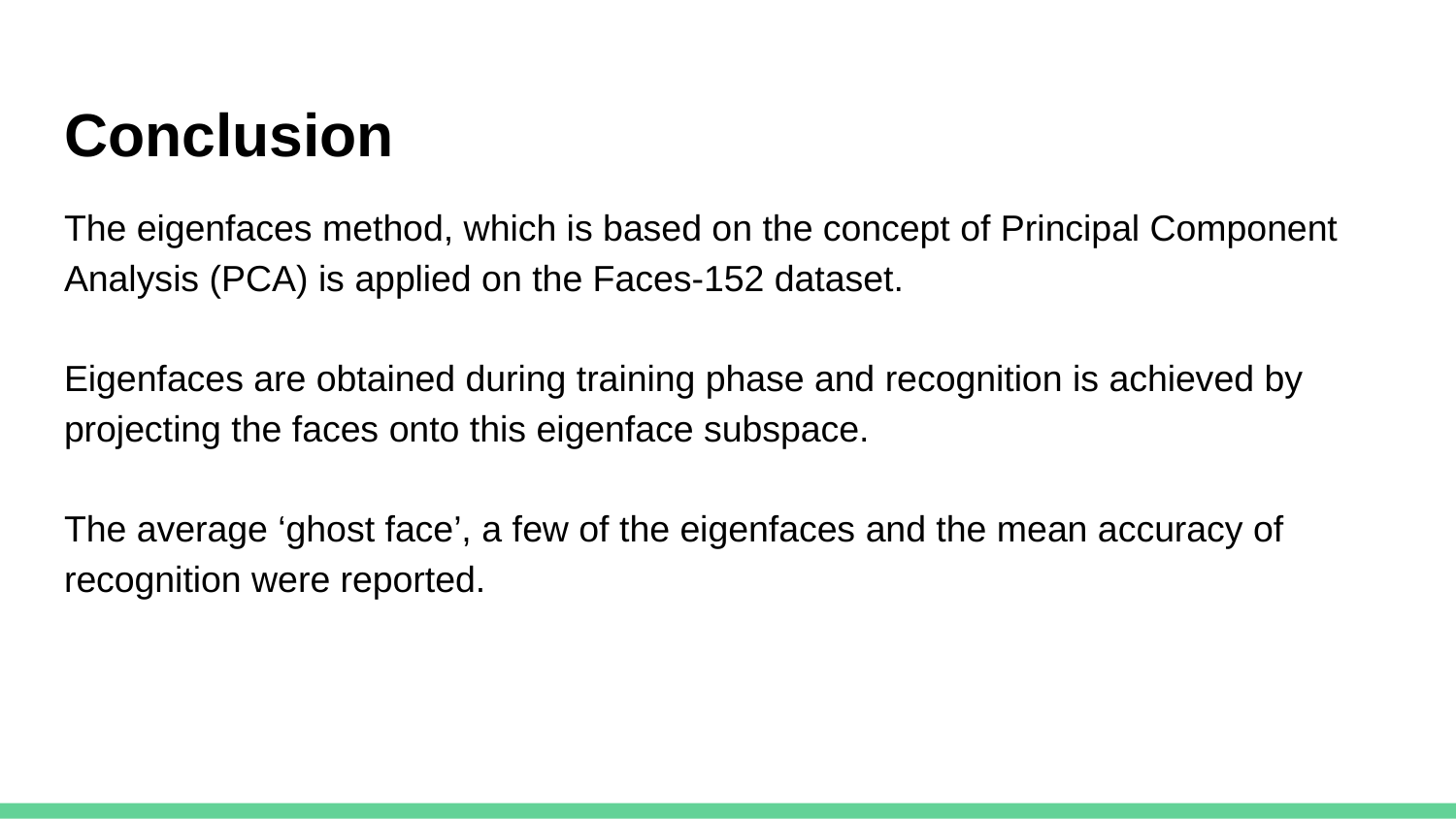

# Conclusion
The eigenfaces method, which is based on the concept of Principal Component Analysis (PCA) is applied on the Faces-152 dataset.

Eigenfaces are obtained during training phase and recognition is achieved by projecting the faces onto this eigenface subspace.

The average ‘ghost face’, a few of the eigenfaces and the mean accuracy of recognition were reported.